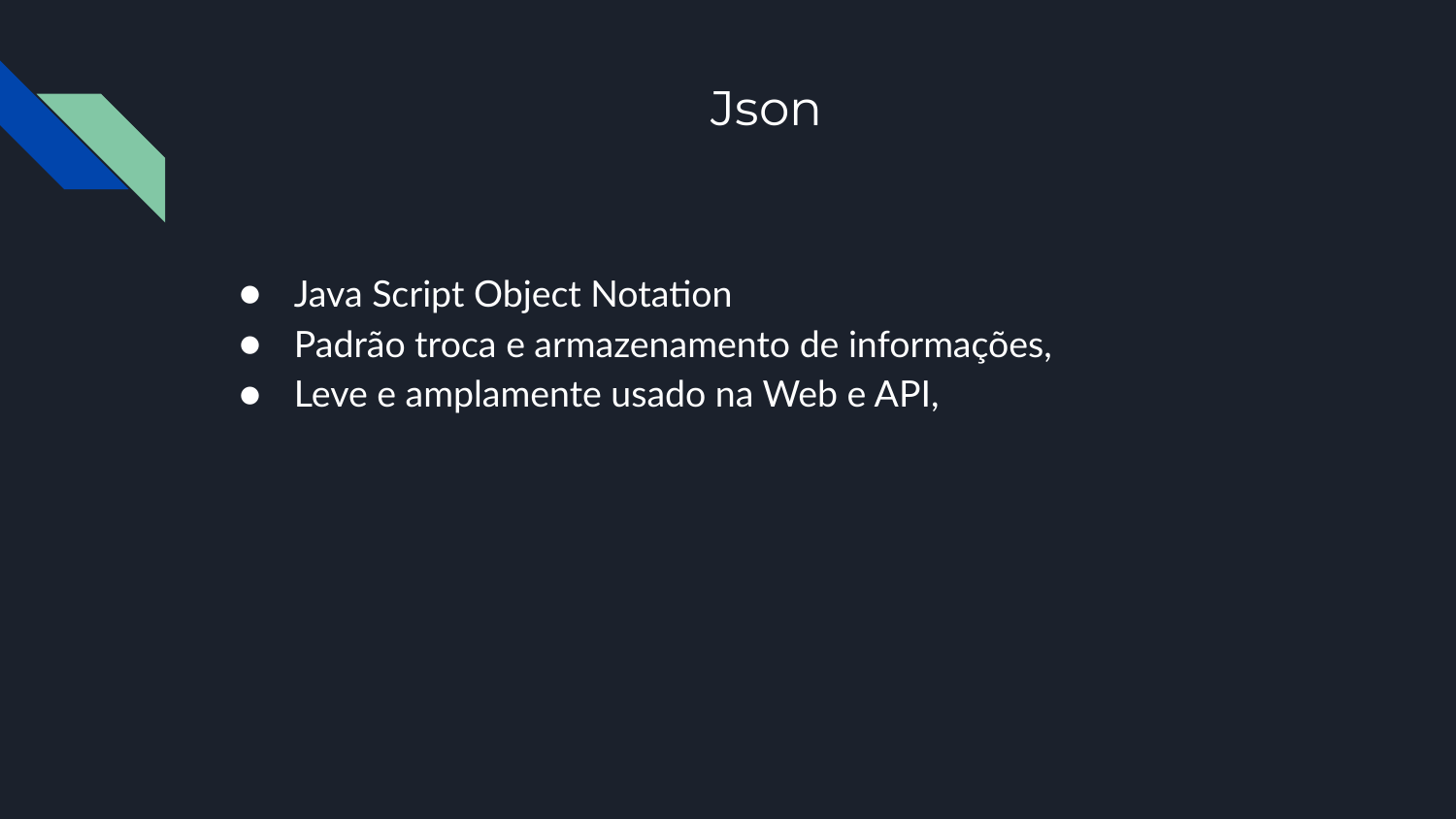

# Json
Java Script Object Notation
Padrão troca e armazenamento de informações,
Leve e amplamente usado na Web e API,